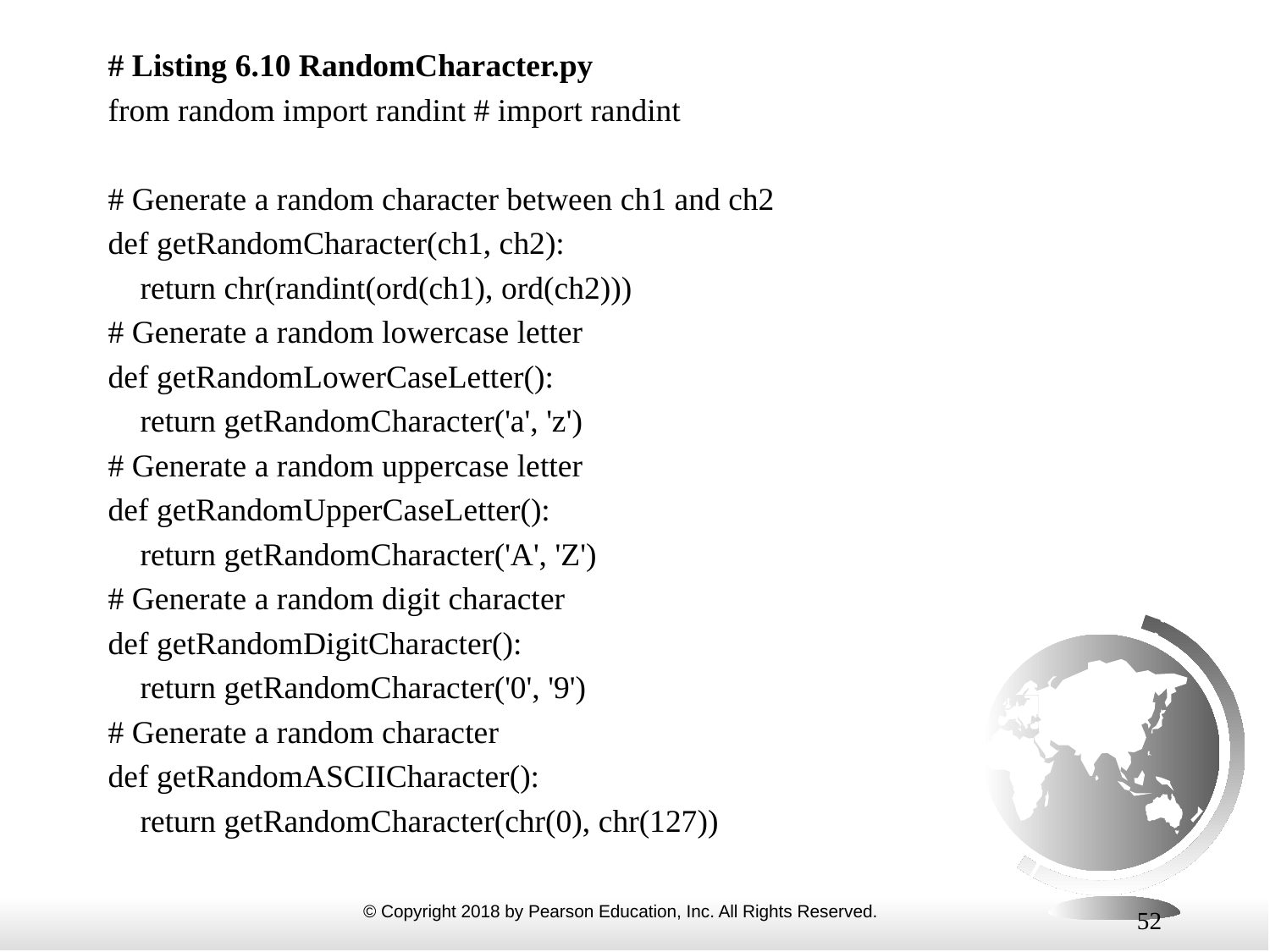

# Listing 6.10 RandomCharacter.py
from random import randint # import randint

# Generate a random character between ch1 and ch2
def getRandomCharacter(ch1, ch2):
    return chr(randint(ord(ch1), ord(ch2)))
# Generate a random lowercase letter
def getRandomLowerCaseLetter():
    return getRandomCharacter('a', 'z')
# Generate a random uppercase letter
def getRandomUpperCaseLetter():
    return getRandomCharacter('A', 'Z')
# Generate a random digit character
def getRandomDigitCharacter():
    return getRandomCharacter('0', '9')
# Generate a random character
def getRandomASCIICharacter():
    return getRandomCharacter(chr(0), chr(127))
52